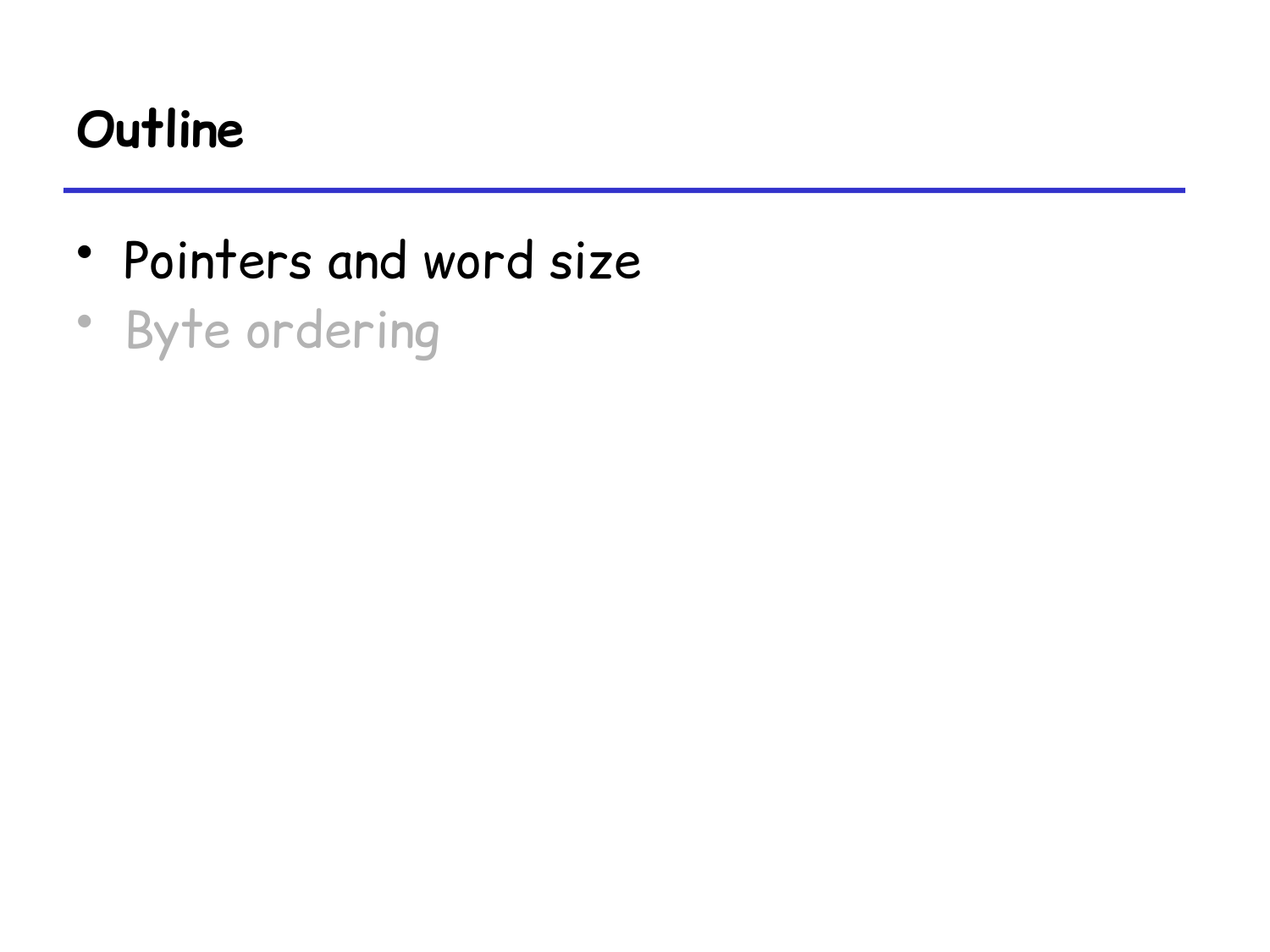

# Outline
Pointers and word size
Byte ordering
30